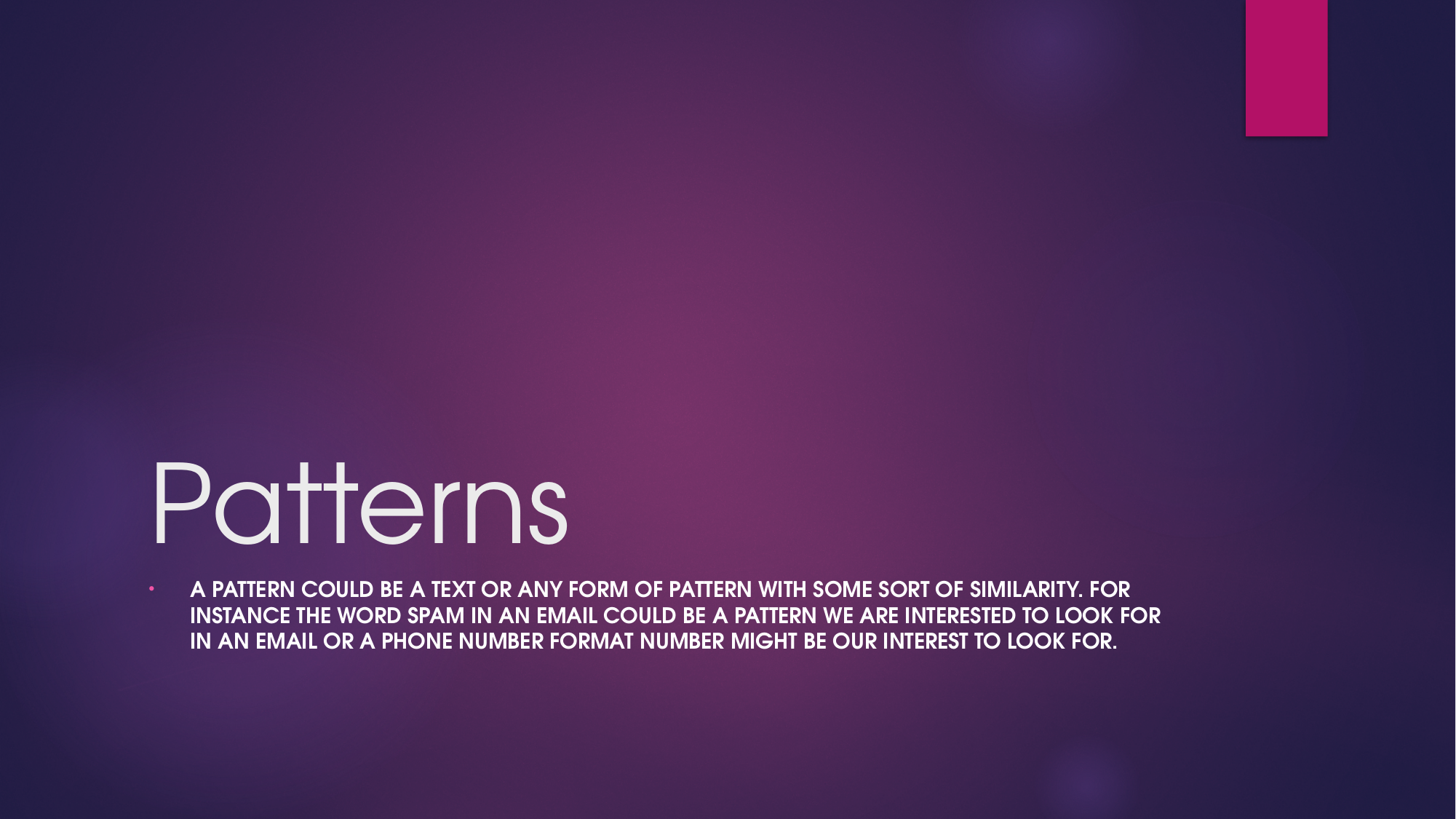

# Patterns
A pattern could be a text or any form of pattern with some sort of similarity. For instance the word spam in an email could be a pattern we are interested to look for in an email or a phone number format number might be our interest to look for.